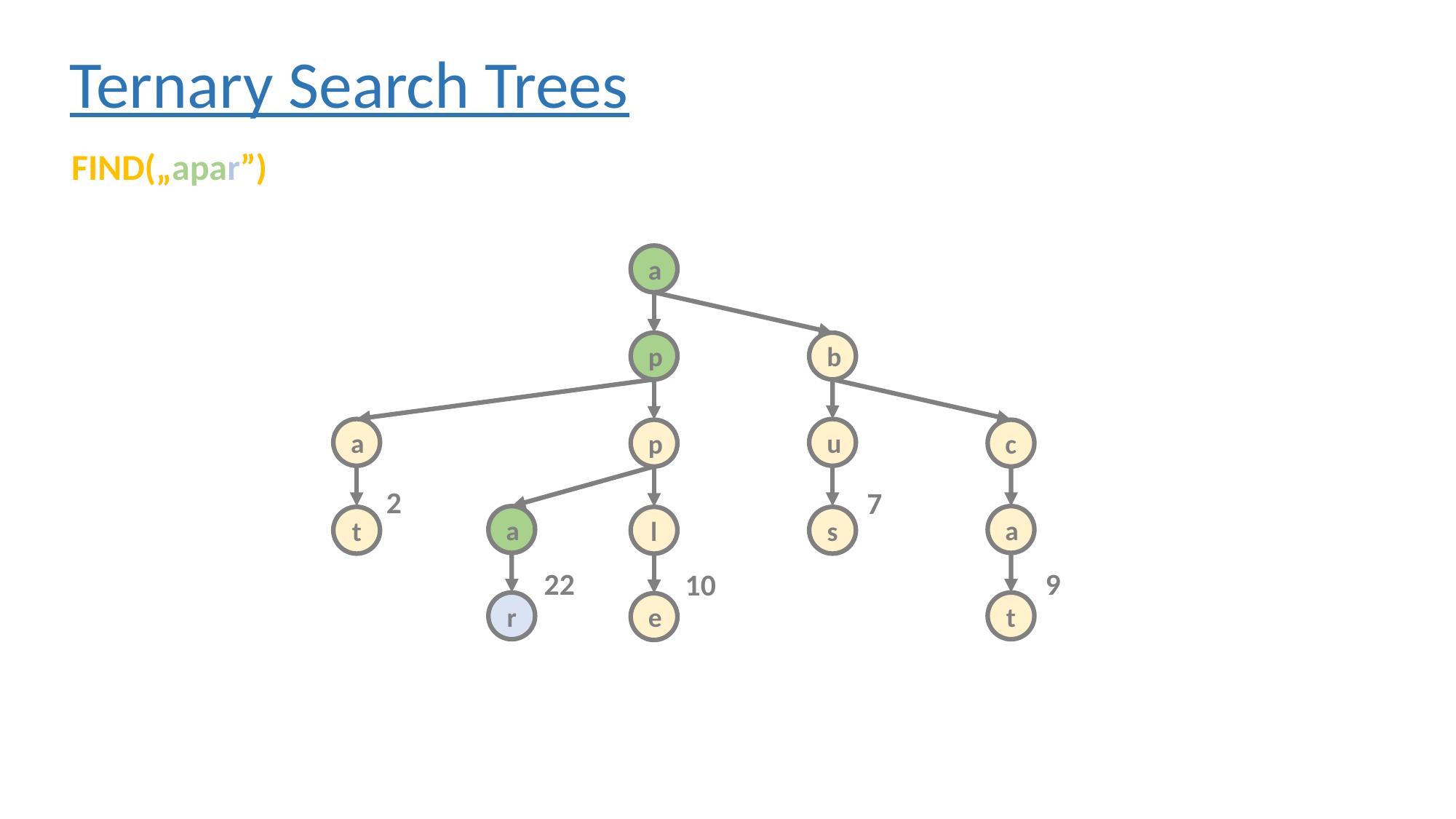

# Ternary Search Trees
FIND(„apar”)
a
p
b
a
u
p
c
2
7
a
a
t
l
s
22
9
10
r
t
e